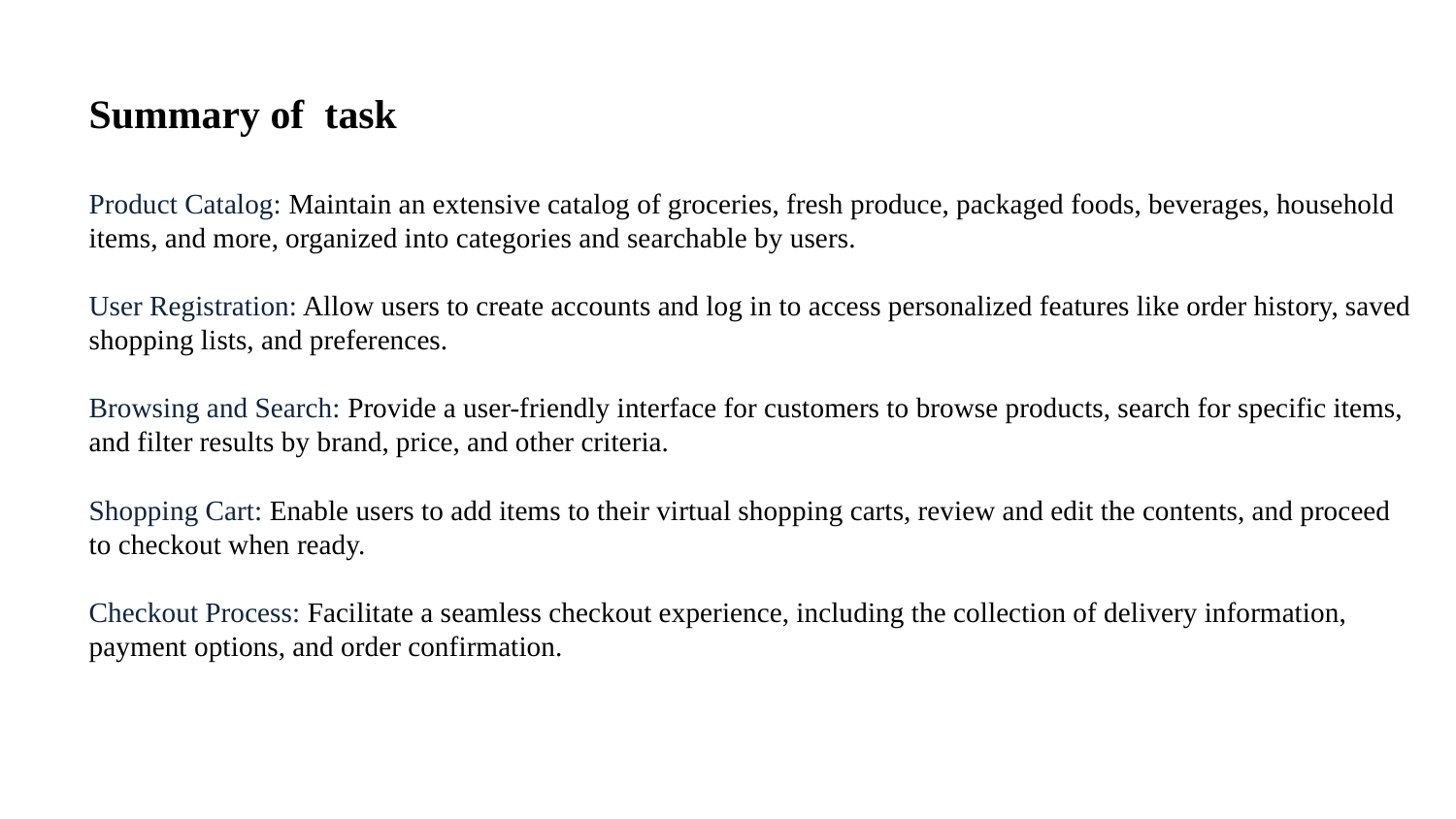

# Summary of  task Product Catalog: Maintain an extensive catalog of groceries, fresh produce, packaged foods, beverages, household items, and more, organized into categories and searchable by users. User Registration: Allow users to create accounts and log in to access personalized features like order history, saved shopping lists, and preferences. Browsing and Search: Provide a user-friendly interface for customers to browse products, search for specific items, and filter results by brand, price, and other criteria. Shopping Cart: Enable users to add items to their virtual shopping carts, review and edit the contents, and proceed to checkout when ready. Checkout Process: Facilitate a seamless checkout experience, including the collection of delivery information, payment options, and order confirmation.